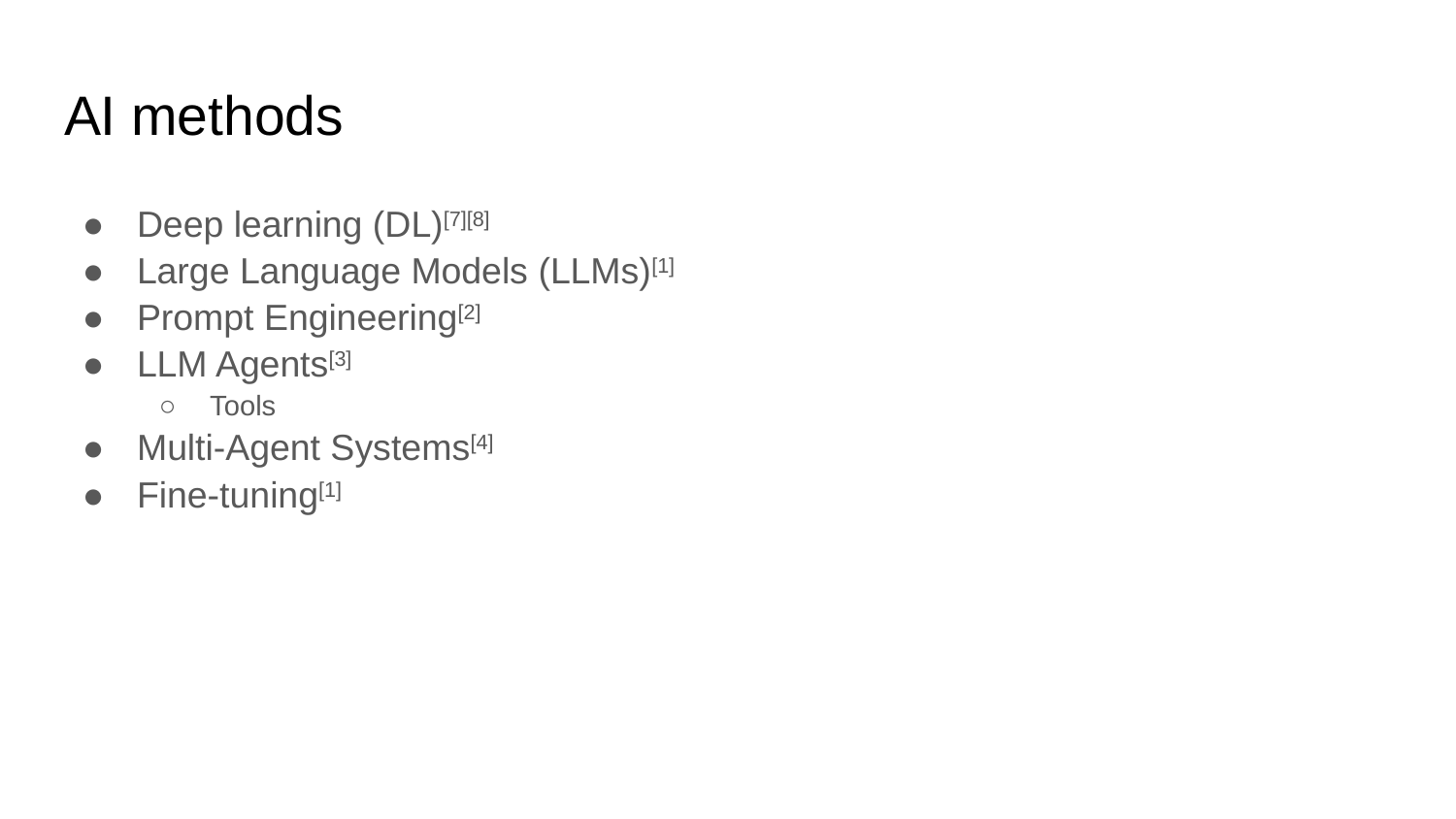

# AI methods
Deep learning (DL)[7][8]
Large Language Models (LLMs)[1]
Prompt Engineering[2]
LLM Agents[3]
Tools
Multi-Agent Systems[4]
Fine-tuning[1]